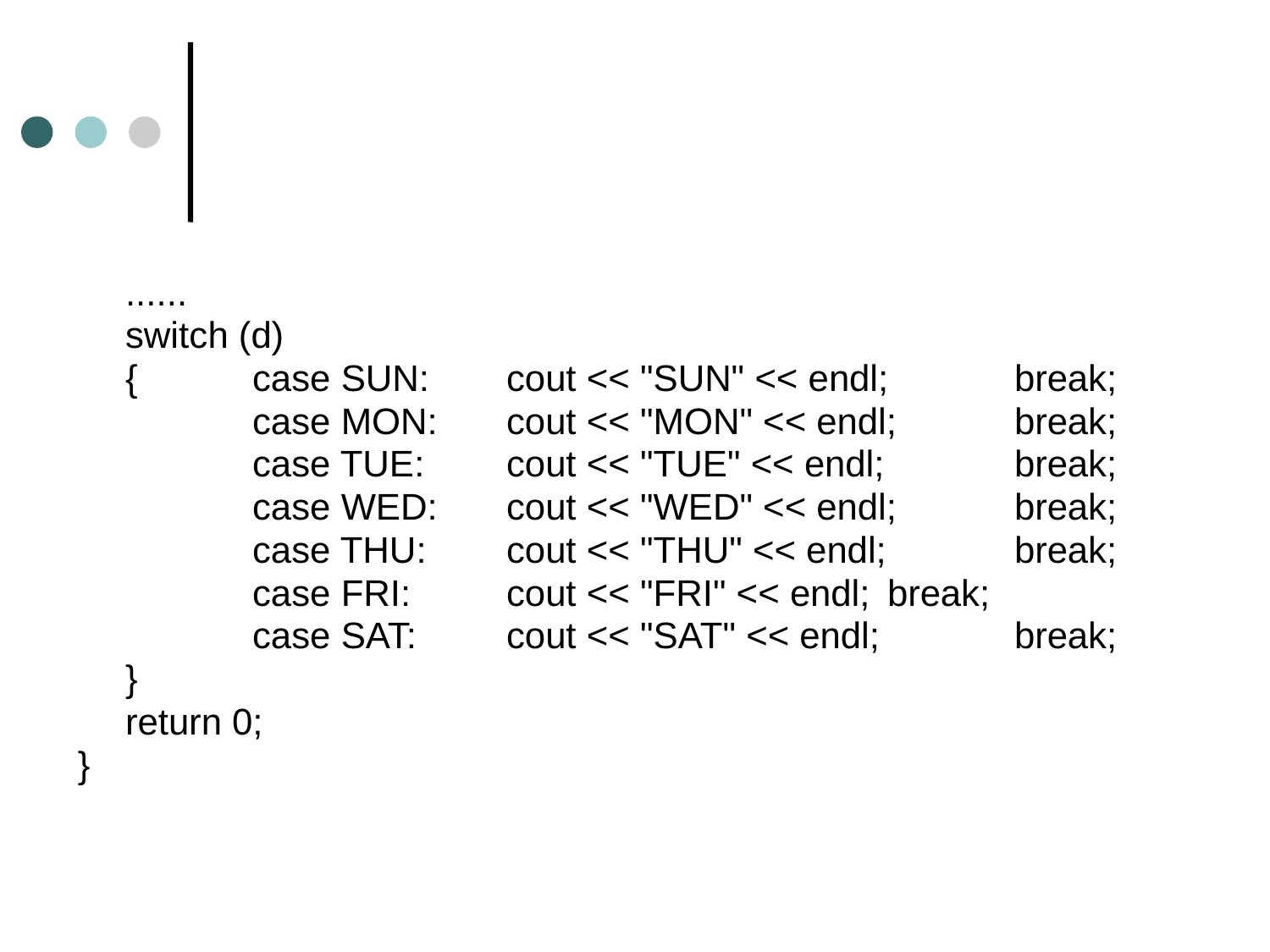

......
	switch (d)
	{	case SUN: 	cout << "SUN" << endl; 	break;
		case MON:	cout << "MON" << endl; 	break;
		case TUE:	cout << "TUE" << endl; 	break;
		case WED:	cout << "WED" << endl; 	break;
		case THU:	cout << "THU" << endl; 	break;
		case FRI:	cout << "FRI" << endl; 	break;
		case SAT:	cout << "SAT" << endl; 	break;
	}
	return 0;
}